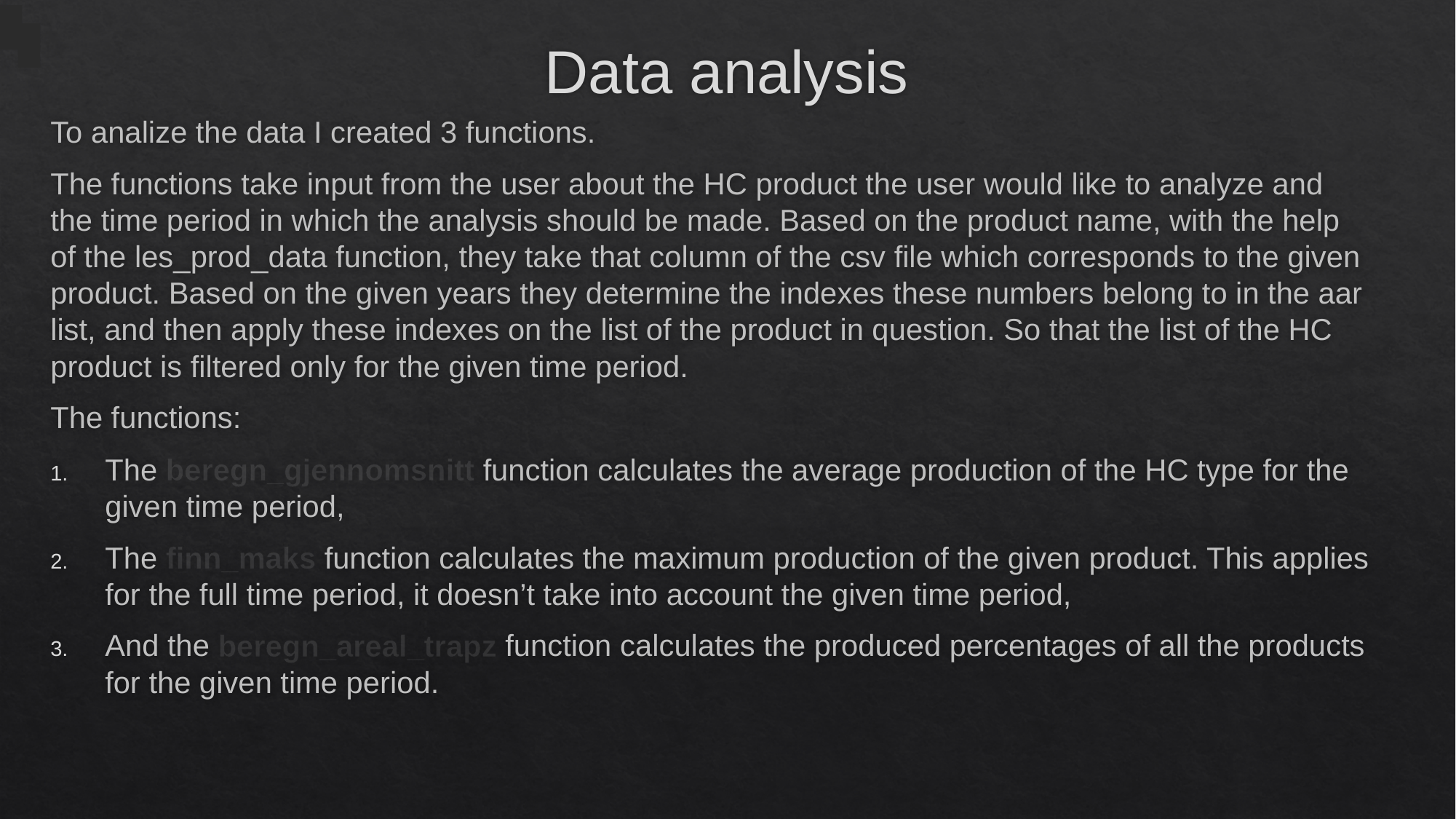

# Data analysis

To analize the data I created 3 functions.
The functions take input from the user about the HC product the user would like to analyze and the time period in which the analysis should be made. Based on the product name, with the help of the les_prod_data function, they take that column of the csv file which corresponds to the given product. Based on the given years they determine the indexes these numbers belong to in the aar list, and then apply these indexes on the list of the product in question. So that the list of the HC product is filtered only for the given time period.
The functions:
The beregn_gjennomsnitt function calculates the average production of the HC type for the given time period,
The finn_maks function calculates the maximum production of the given product. This applies for the full time period, it doesn’t take into account the given time period,
And the beregn_areal_trapz function calculates the produced percentages of all the products for the given time period.